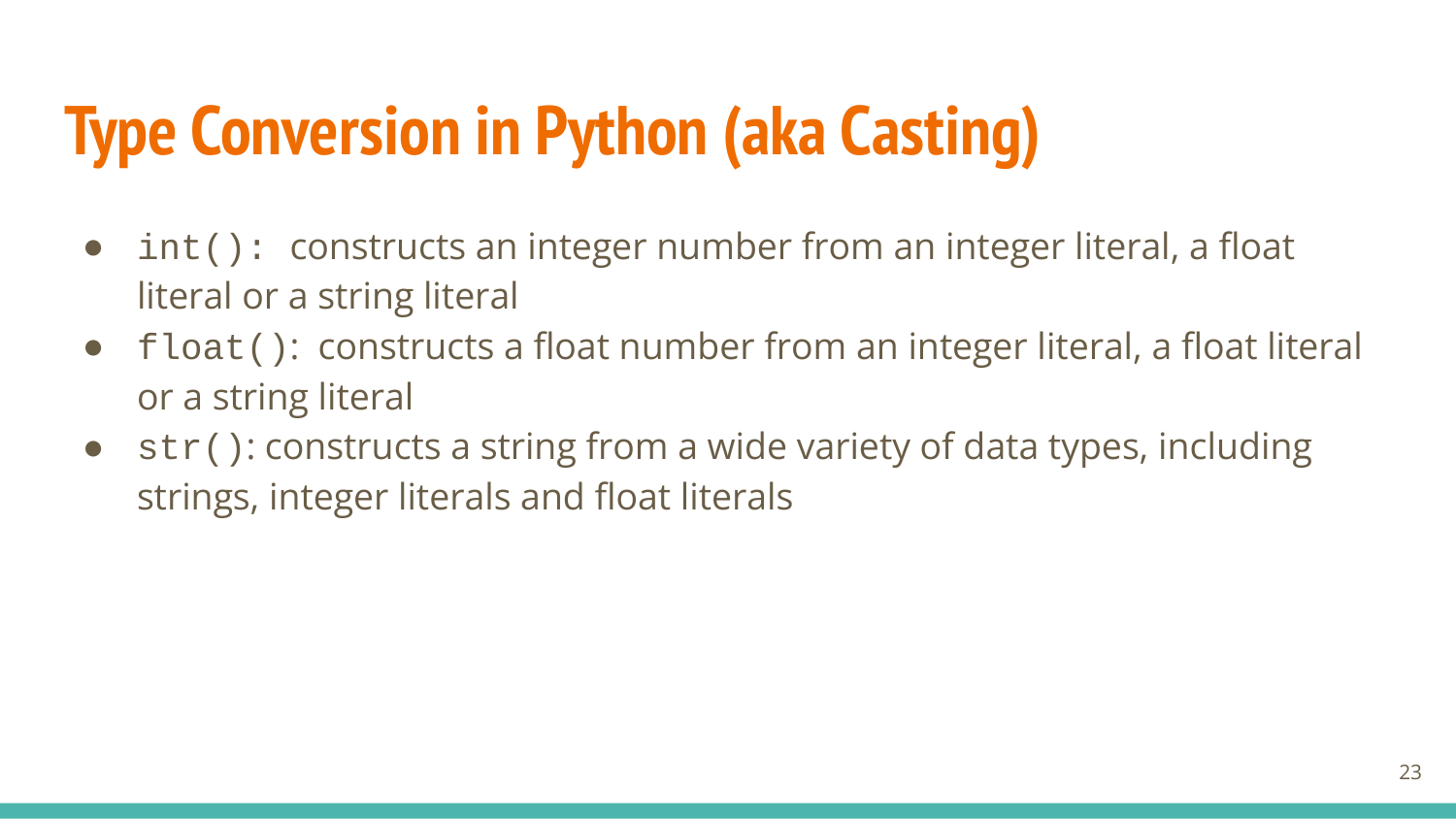

# Type Conversion in Python (aka Casting)
int(): constructs an integer number from an integer literal, a float literal or a string literal
float():  constructs a float number from an integer literal, a float literal or a string literal
str(): constructs a string from a wide variety of data types, including strings, integer literals and float literals

23